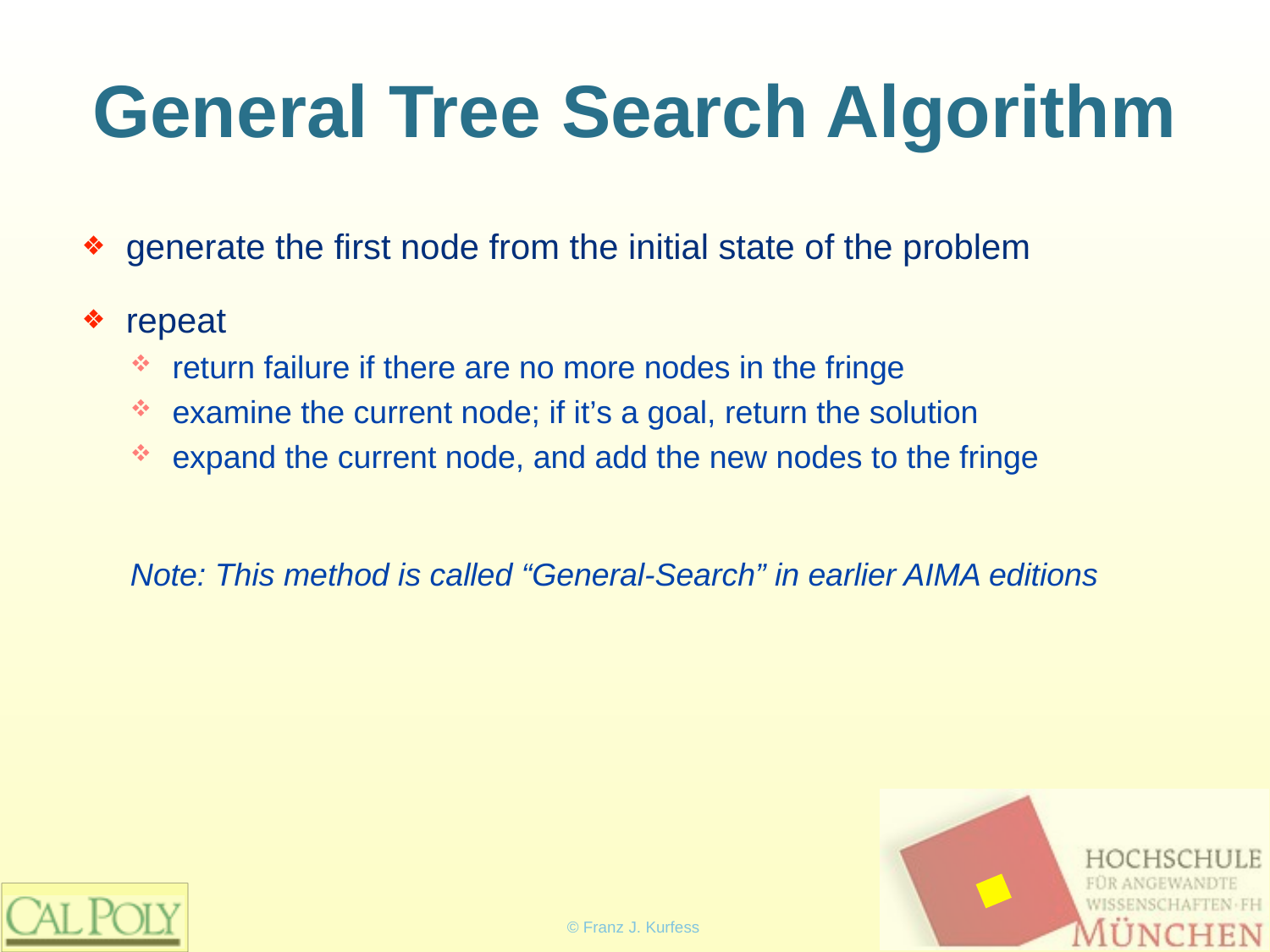

# General Tree Search Algorithm
generate the first node from the initial state of the problem
repeat
return failure if there are no more nodes in the fringe
examine the current node; if it’s a goal, return the solution
expand the current node, and add the new nodes to the fringe

Note: This method is called “General-Search” in earlier AIMA editions
64